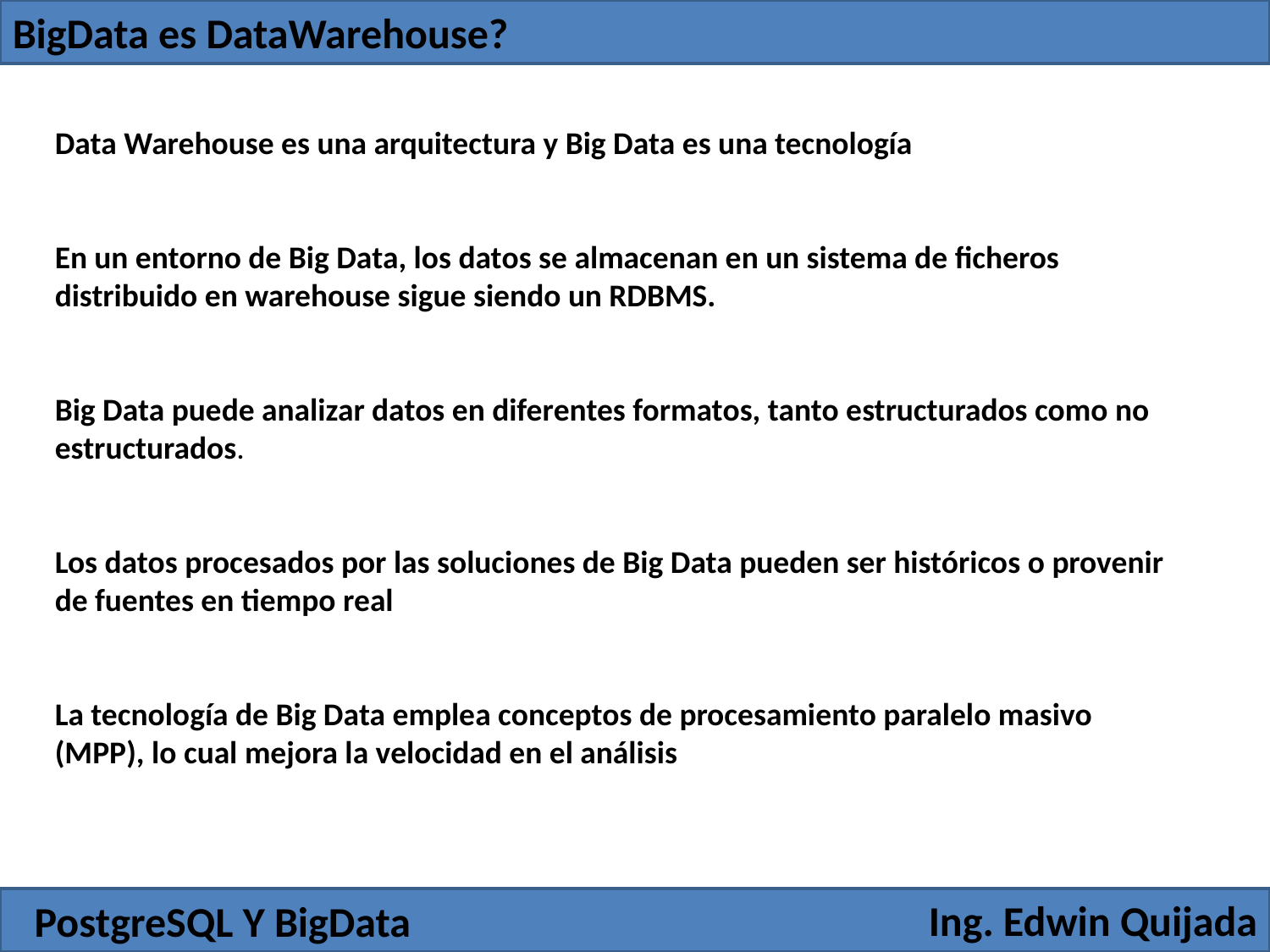

BigData es DataWarehouse?

Data Warehouse es una arquitectura y Big Data es una tecnología

En un entorno de Big Data, los datos se almacenan en un sistema de ficheros distribuido en warehouse sigue siendo un RDBMS.

Big Data puede analizar datos en diferentes formatos, tanto estructurados como no estructurados.

Los datos procesados por las soluciones de Big Data pueden ser históricos o provenir de fuentes en tiempo real

La tecnología de Big Data emplea conceptos de procesamiento paralelo masivo (MPP), lo cual mejora la velocidad en el análisis

Ing. Edwin Quijada

PostgreSQL Y BigData